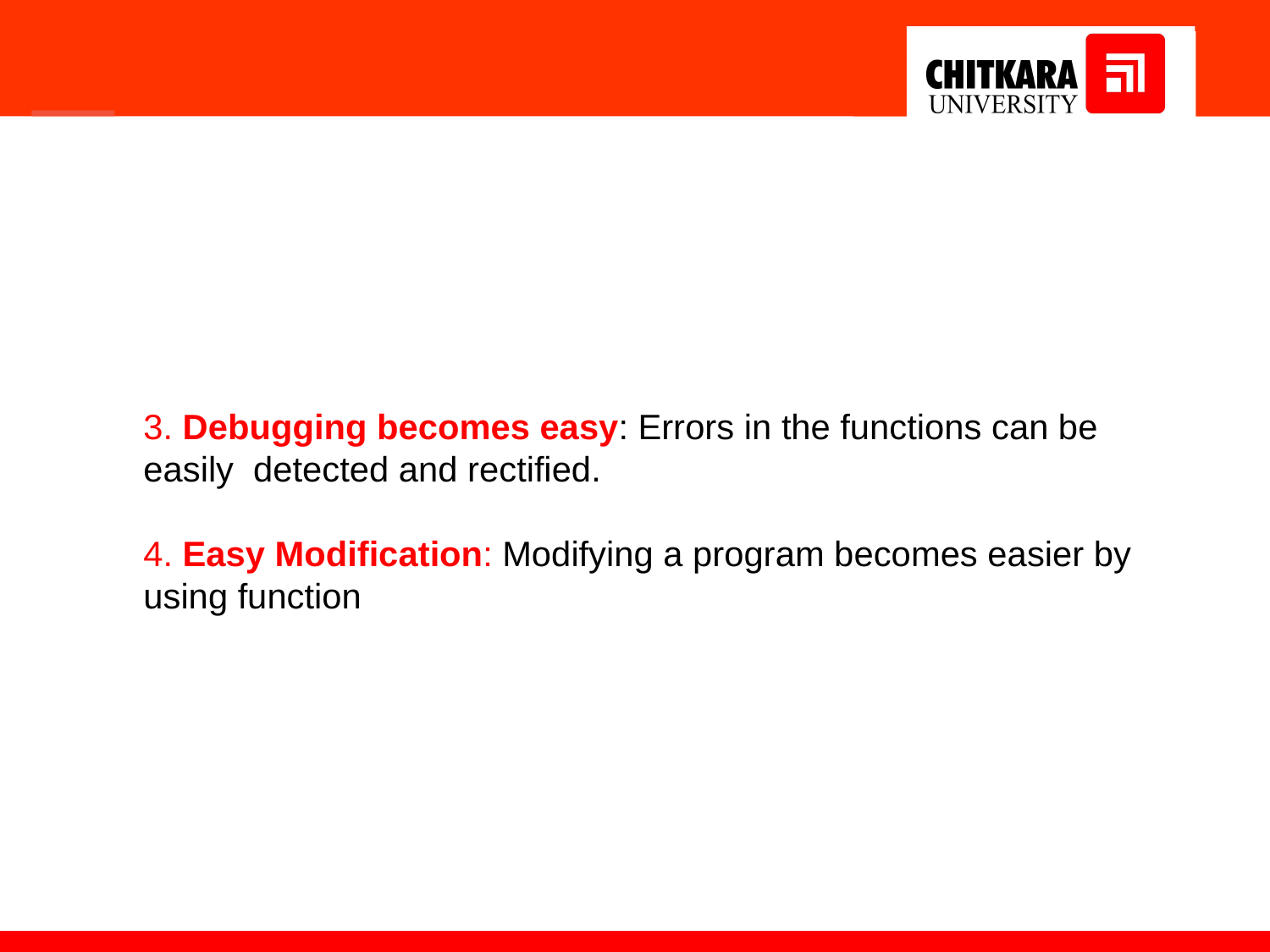

3. Debugging becomes easy: Errors in the functions can be easily  detected and rectified.

4. Easy Modification: Modifying a program becomes easier by using function